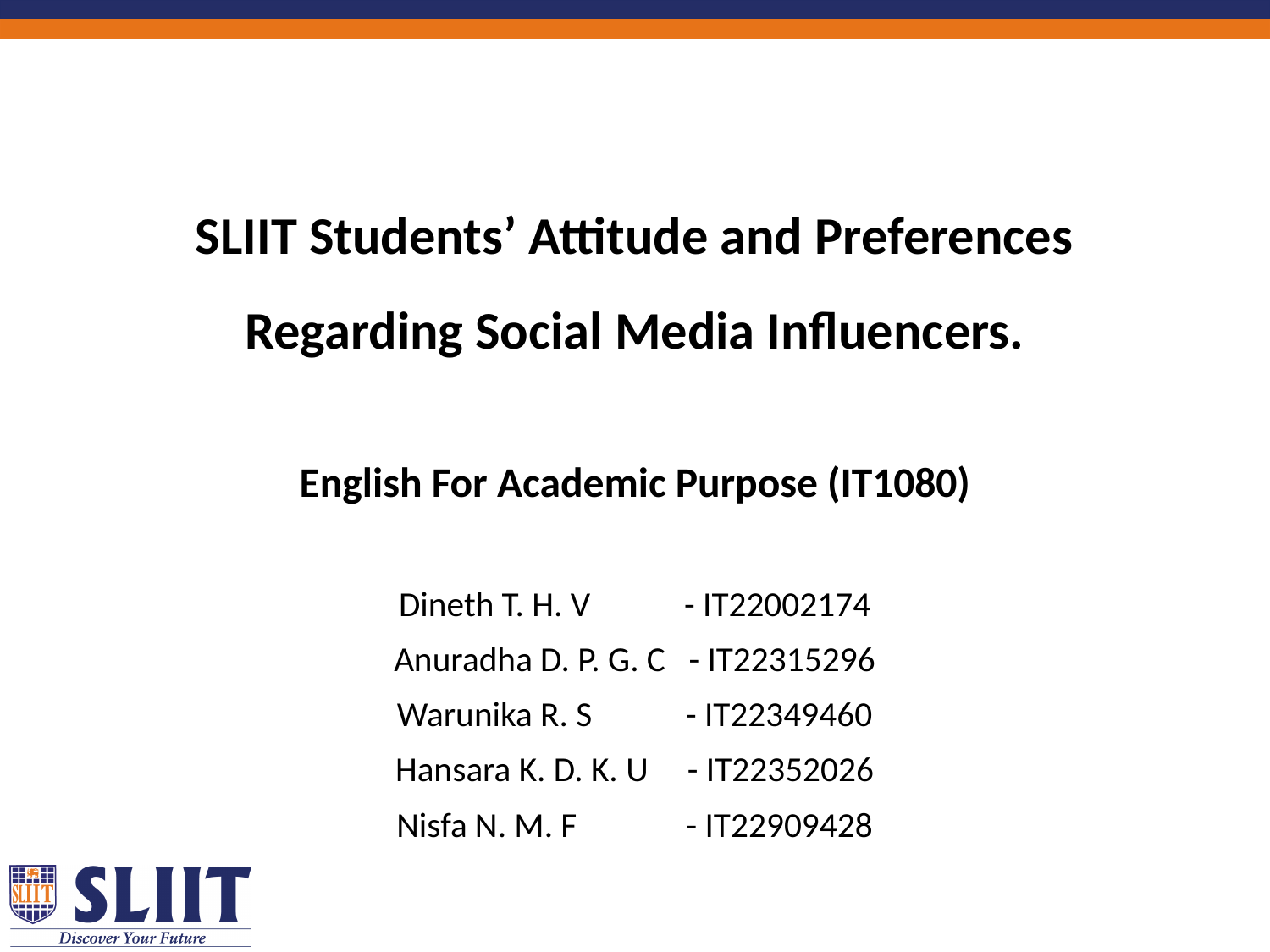

# SLIIT Students’ Attitude and Preferences Regarding Social Media Influencers.
English For Academic Purpose (IT1080)

Dineth T. H. V            - IT22002174
Anuradha D. P. G. C   - IT22315296
Warunika R. S            - IT22349460
Hansara K. D. K. U     - IT22352026
Nisfa N. M. F              - IT22909428